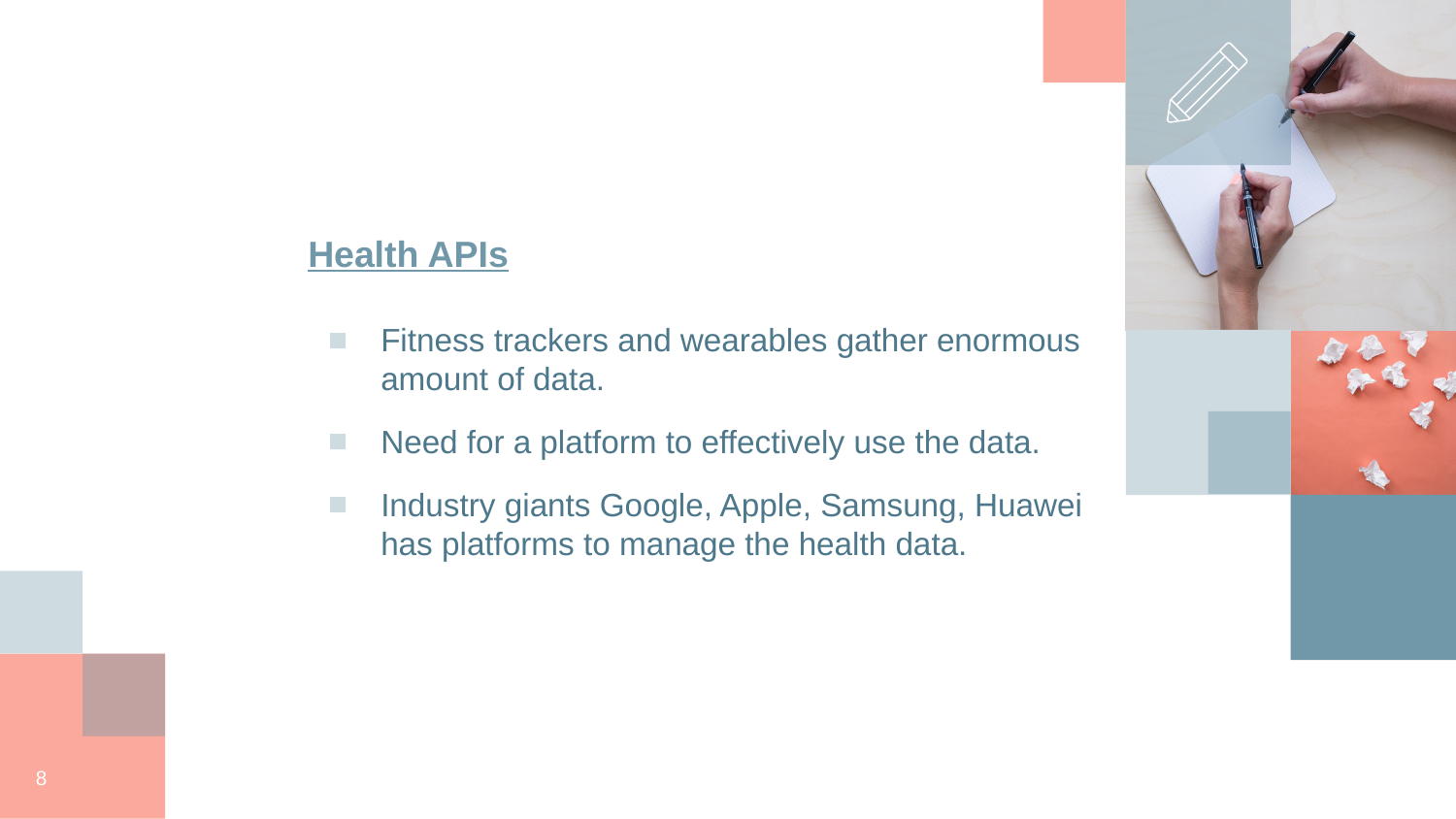

# Health APIs
Fitness trackers and wearables gather enormous amount of data.
Need for a platform to effectively use the data.
Industry giants Google, Apple, Samsung, Huawei has platforms to manage the health data.
8